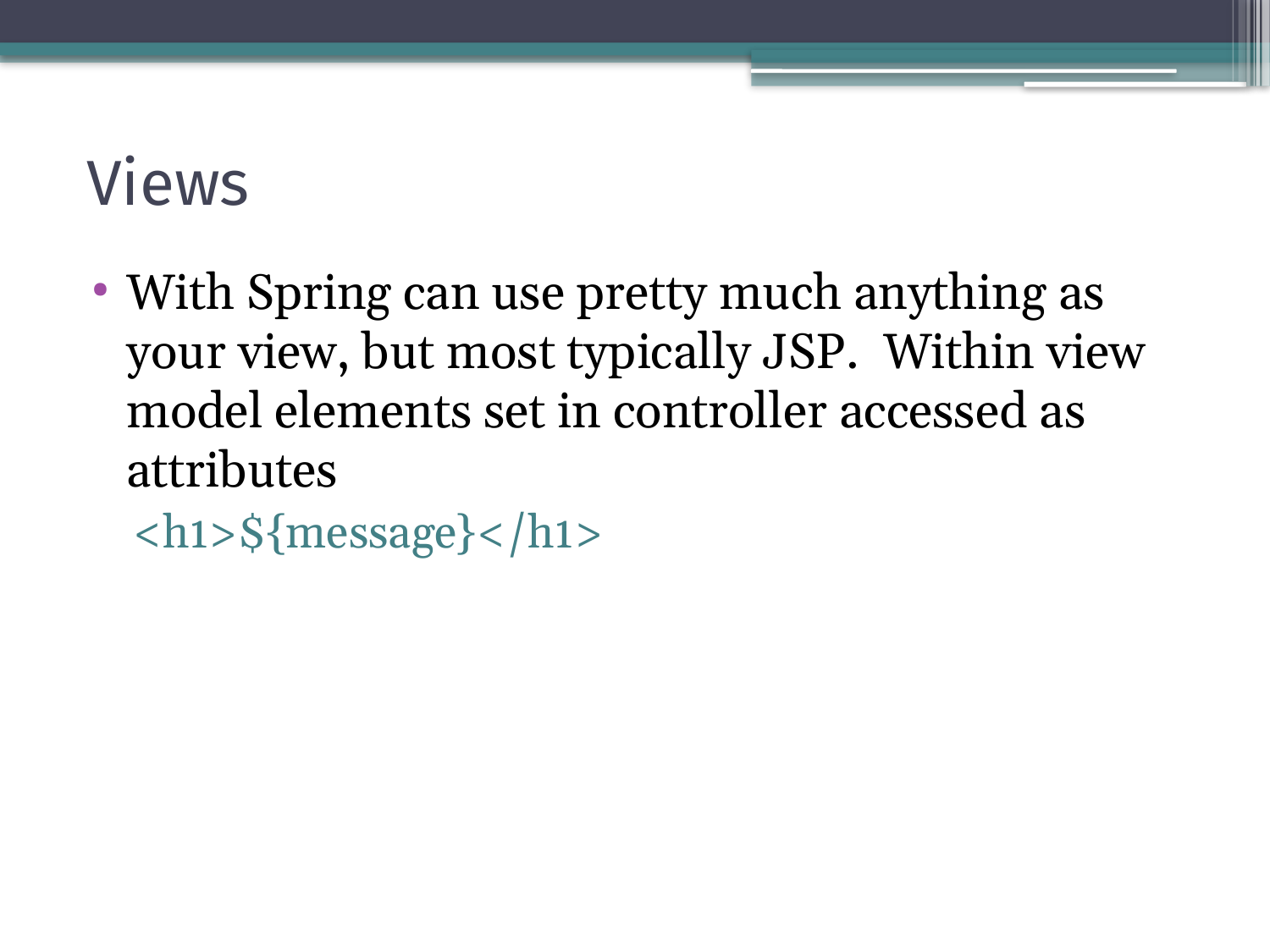

# Views
With Spring can use pretty much anything as your view, but most typically JSP.  Within view model elements set in controller accessed as attributes
<h1>${message}</h1>